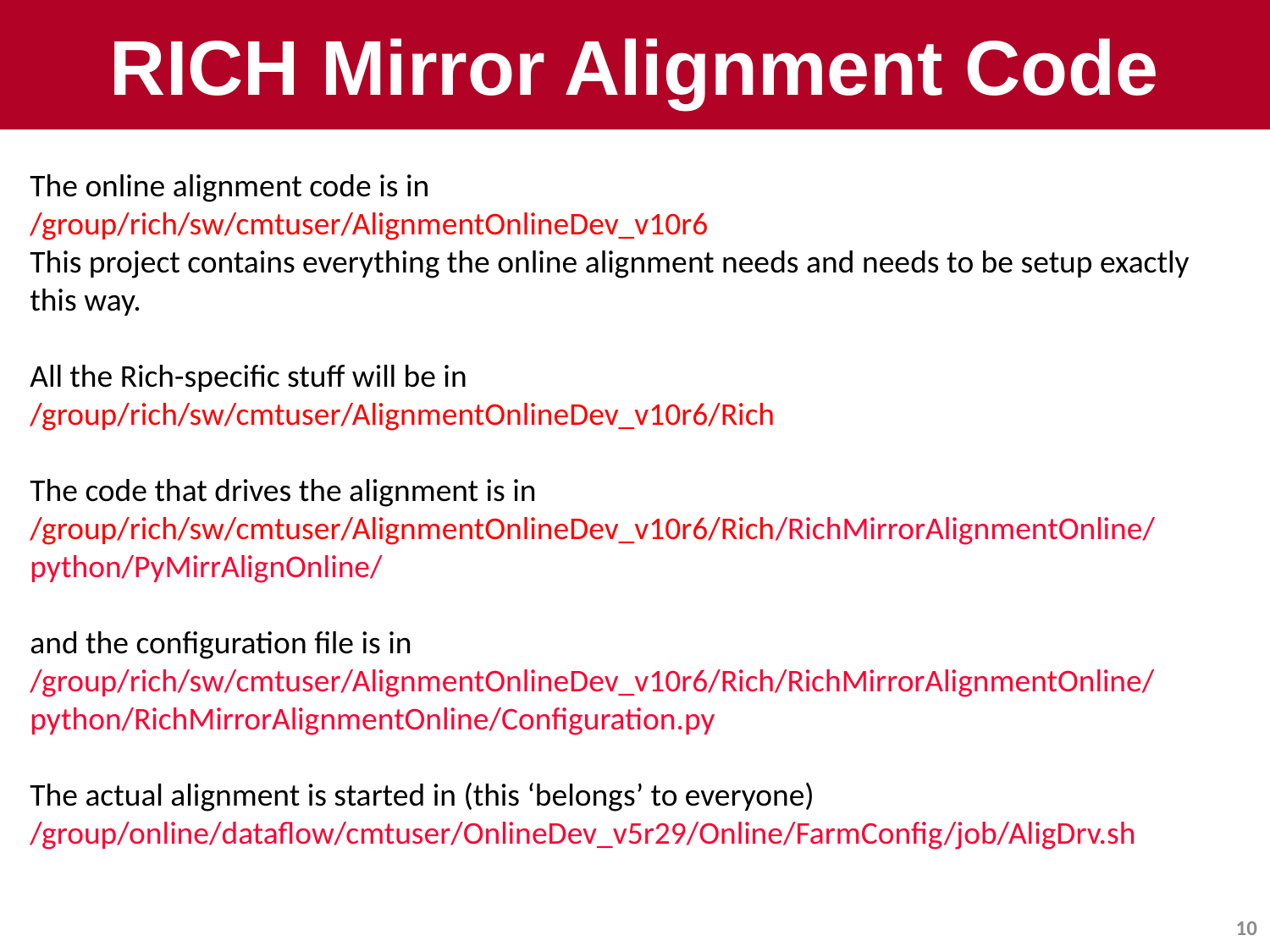

# RICH Mirror Alignment Code
The online alignment code is in
/group/rich/sw/cmtuser/AlignmentOnlineDev_v10r6
This project contains everything the online alignment needs and needs to be setup exactly this way.

All the Rich-specific stuff will be in
/group/rich/sw/cmtuser/AlignmentOnlineDev_v10r6/Rich

The code that drives the alignment is in
/group/rich/sw/cmtuser/AlignmentOnlineDev_v10r6/Rich/RichMirrorAlignmentOnline/python/PyMirrAlignOnline/

and the configuration file is in
/group/rich/sw/cmtuser/AlignmentOnlineDev_v10r6/Rich/RichMirrorAlignmentOnline/python/RichMirrorAlignmentOnline/Configuration.py

The actual alignment is started in (this ‘belongs’ to everyone)
/group/online/dataflow/cmtuser/OnlineDev_v5r29/Online/FarmConfig/job/AligDrv.sh
10